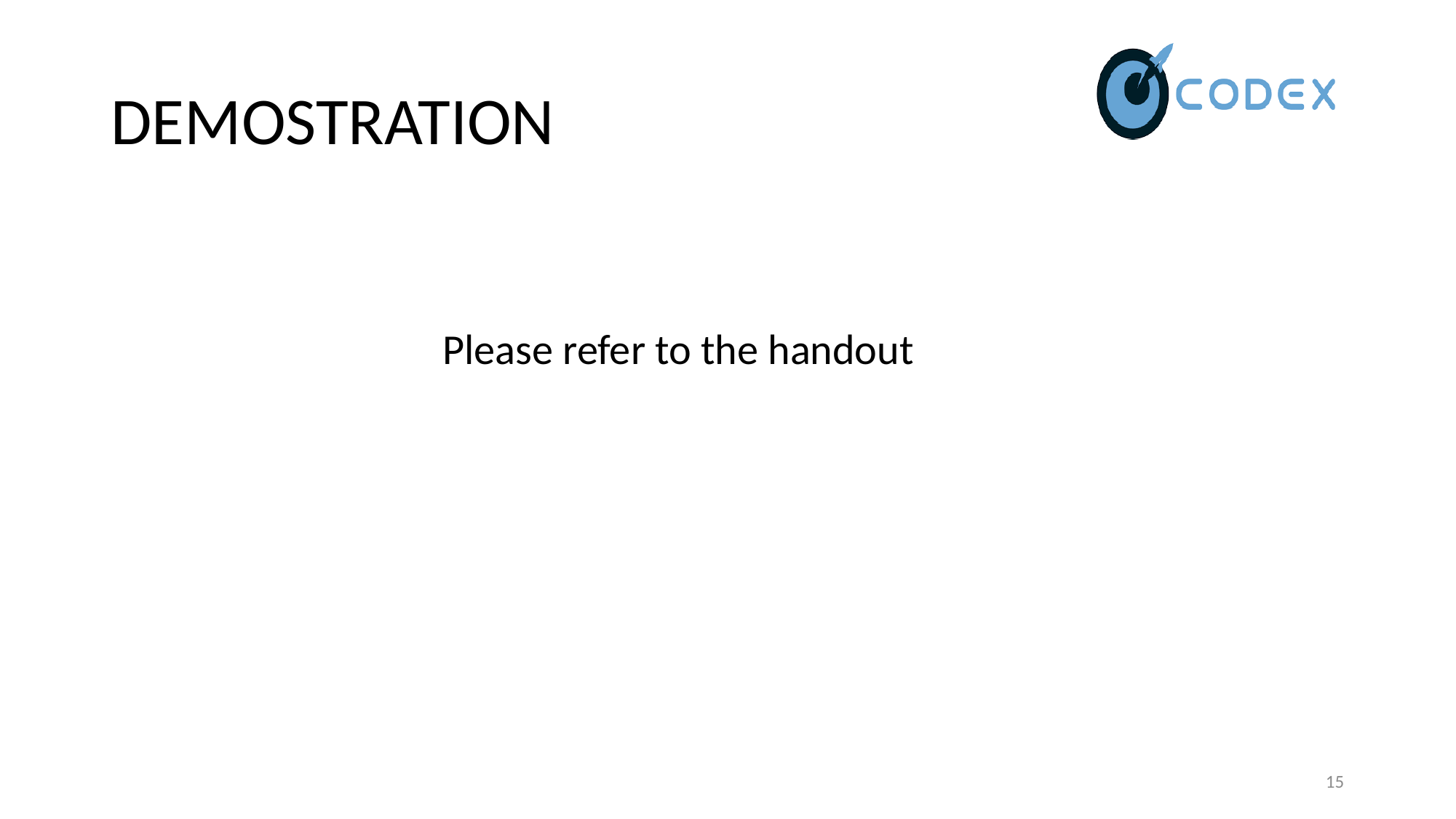

# DEMOSTRATION
Please refer to the handout
15